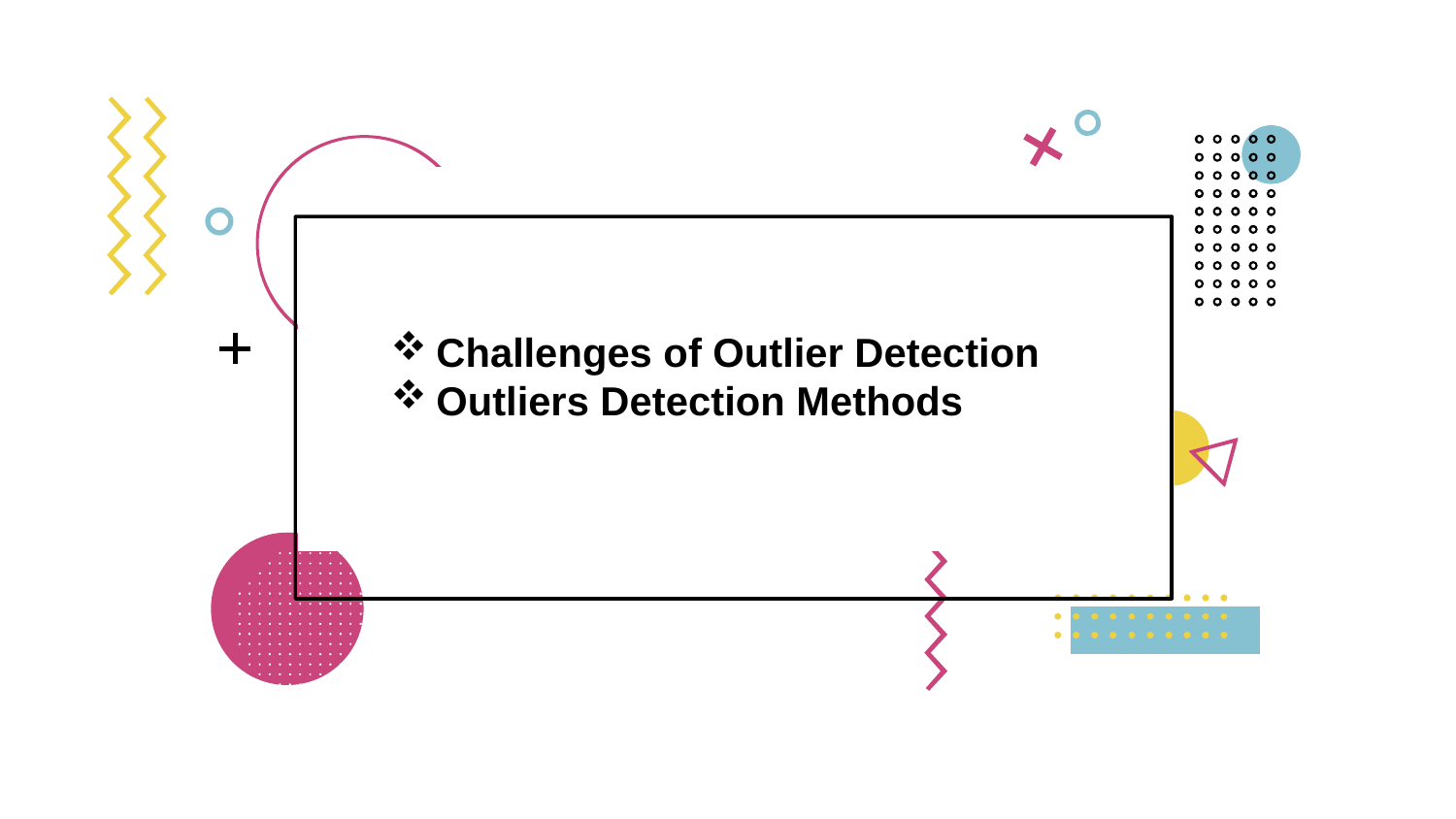

Challenges of Outlier Detection
Outliers Detection Methods